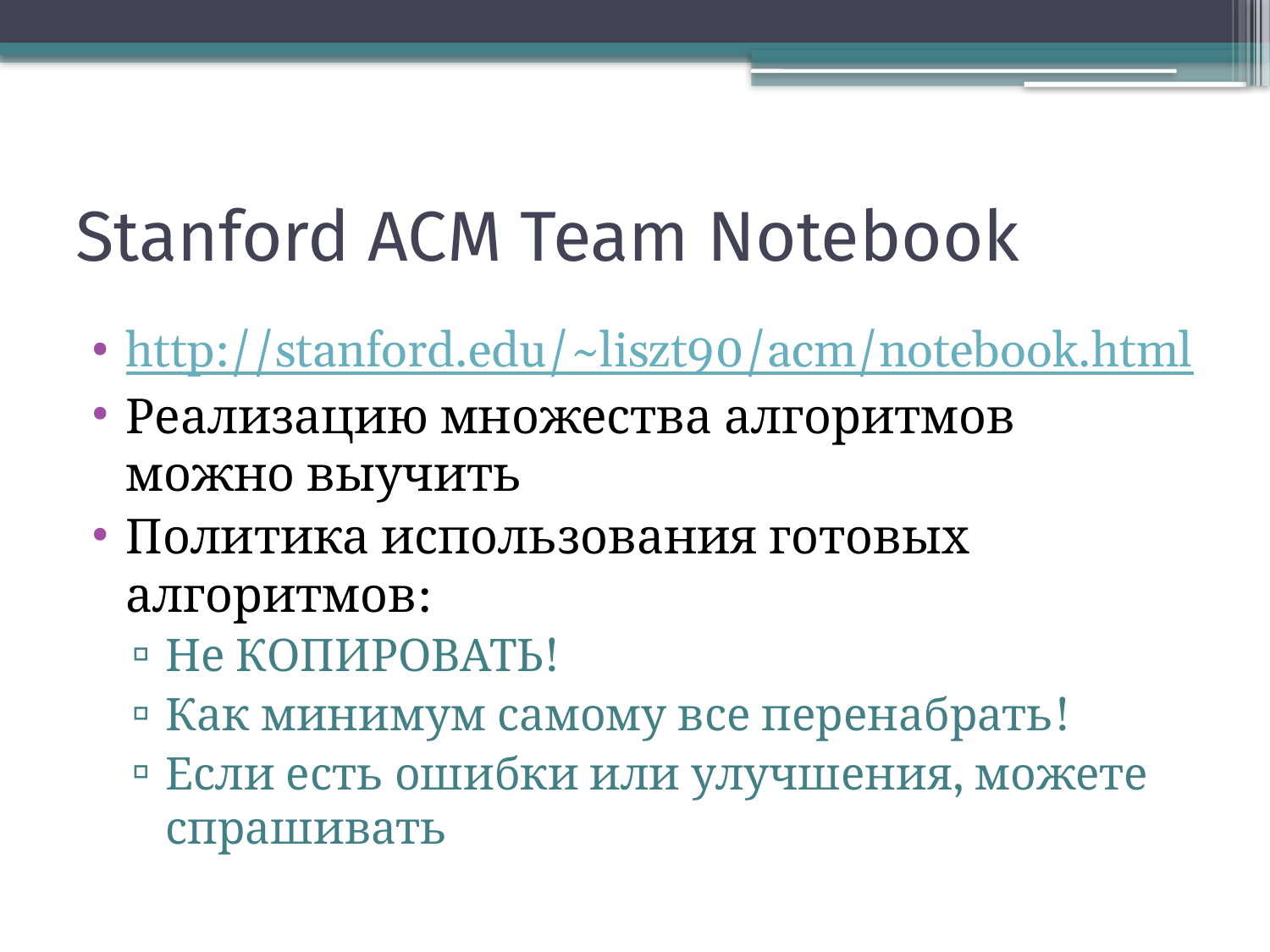

# Stanford ACM Team Notebook
http://stanford.edu/~liszt90/acm/notebook.html
Реализацию множества алгоритмов можно выучить
Политика использования готовых алгоритмов:
Не КОПИРОВАТЬ!
Как минимум самому все перенабрать!
Если есть ошибки или улучшения, можете спрашивать